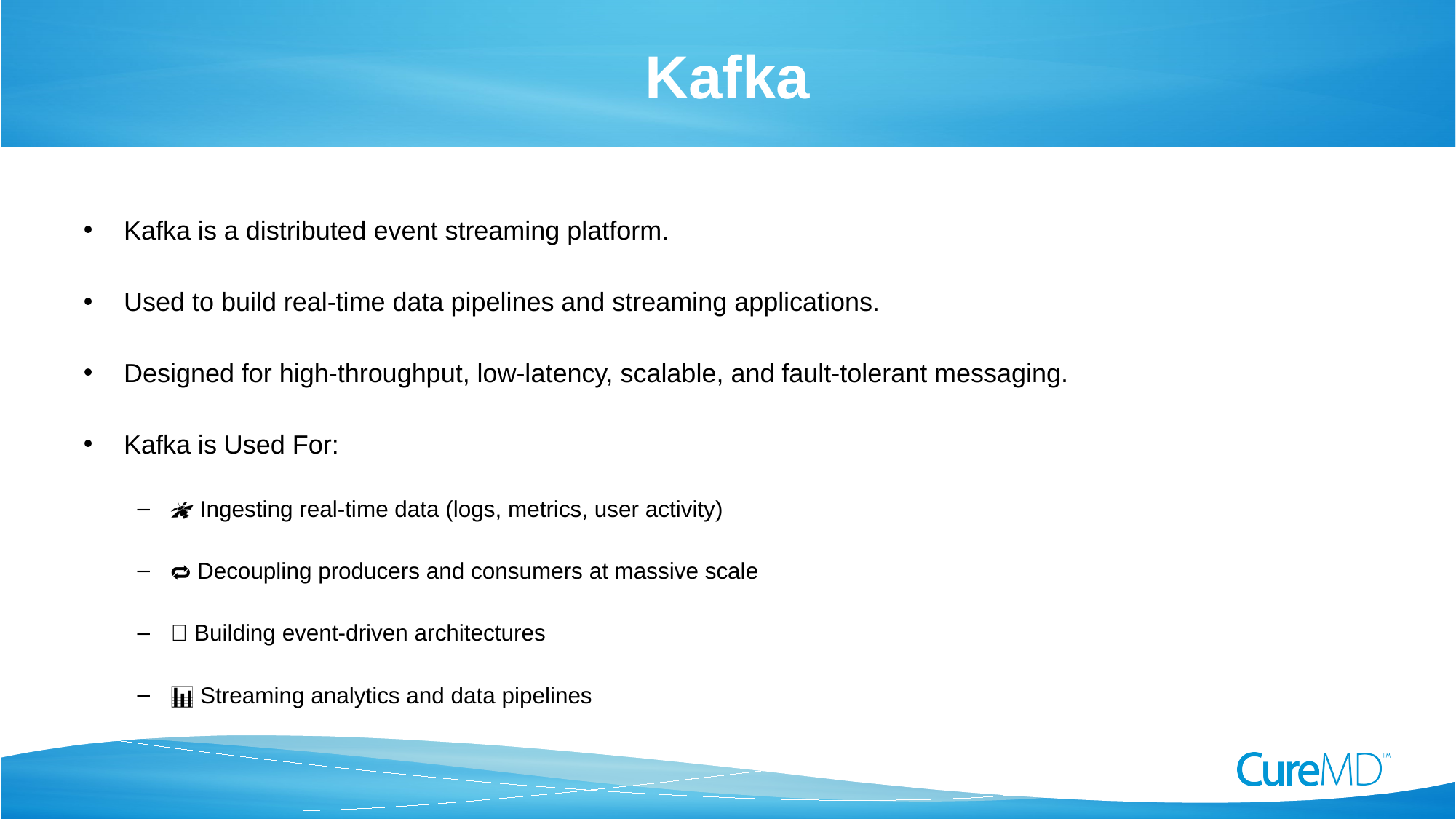

# Kafka
Kafka is a distributed event streaming platform.
Used to build real-time data pipelines and streaming applications.
Designed for high-throughput, low-latency, scalable, and fault-tolerant messaging.
Kafka is Used For:
🛰️ Ingesting real-time data (logs, metrics, user activity)
🔁 Decoupling producers and consumers at massive scale
🧩 Building event-driven architectures
📊 Streaming analytics and data pipelines